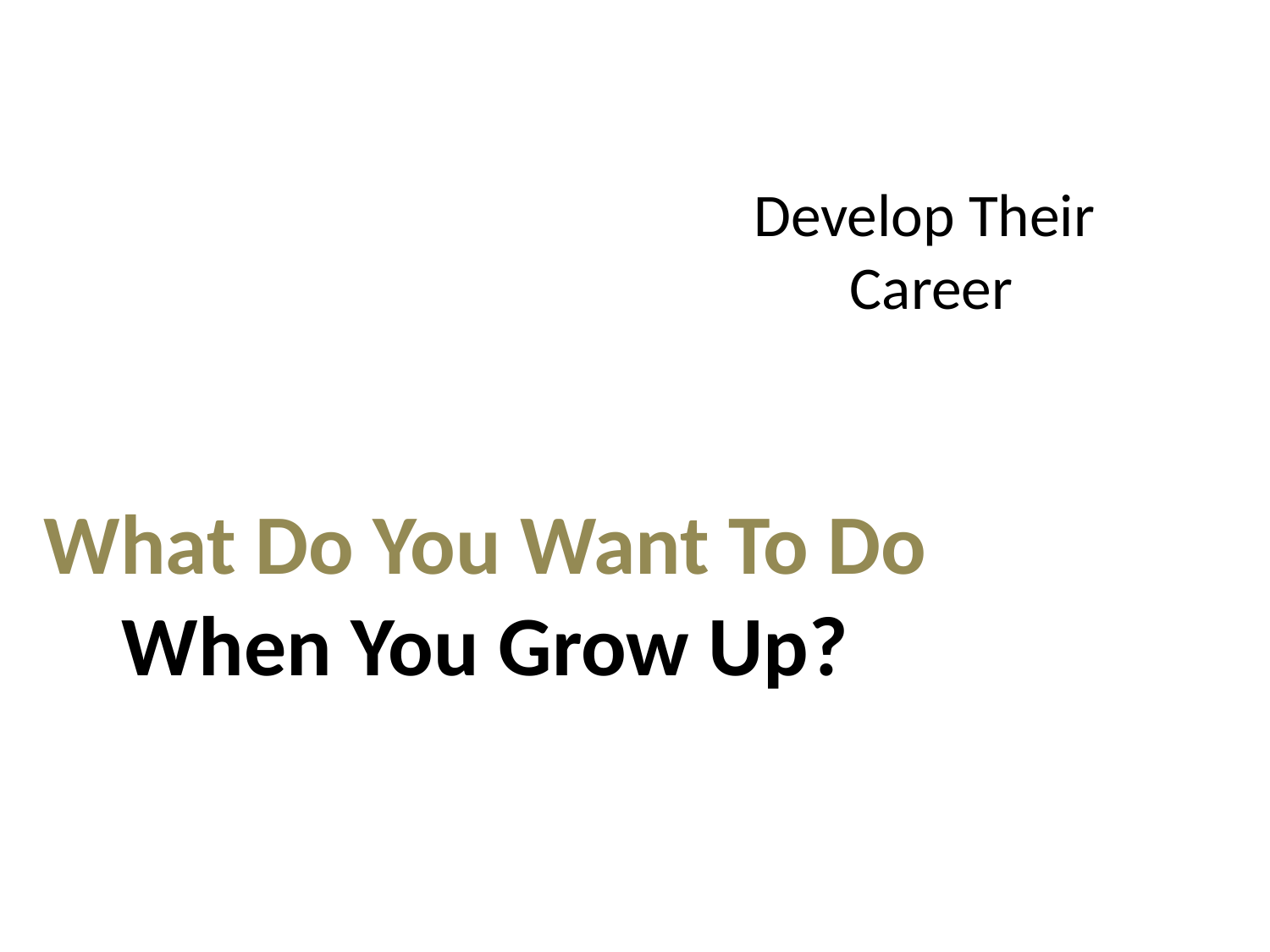

# Develop Their Career
What Do You Want To Do
When You Grow Up?